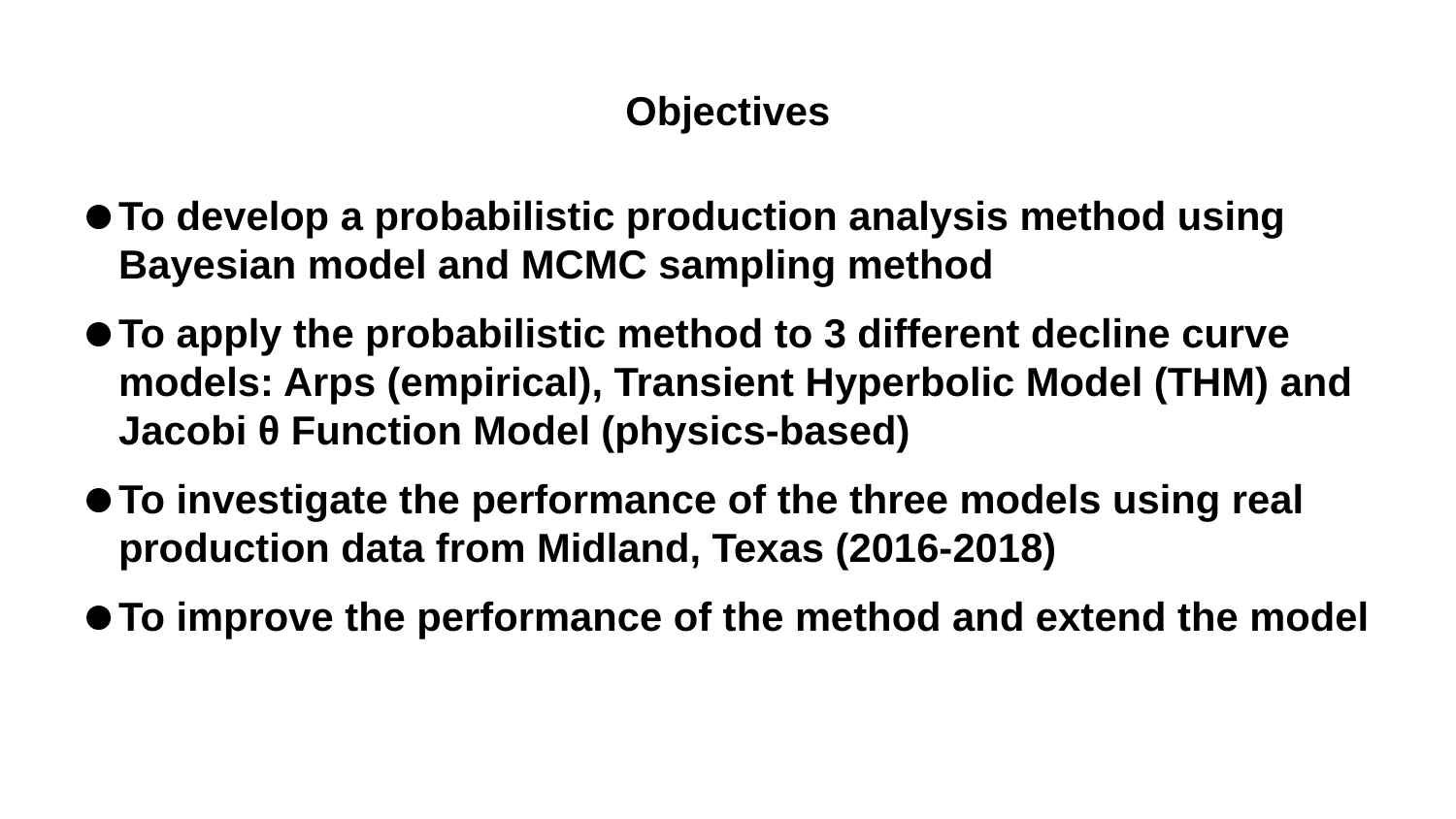

# Objectives
To develop a probabilistic production analysis method using Bayesian model and MCMC sampling method
To apply the probabilistic method to 3 different decline curve models: Arps (empirical), Transient Hyperbolic Model (THM) and Jacobi θ Function Model (physics-based)
To investigate the performance of the three models using real production data from Midland, Texas (2016-2018)
To improve the performance of the method and extend the model